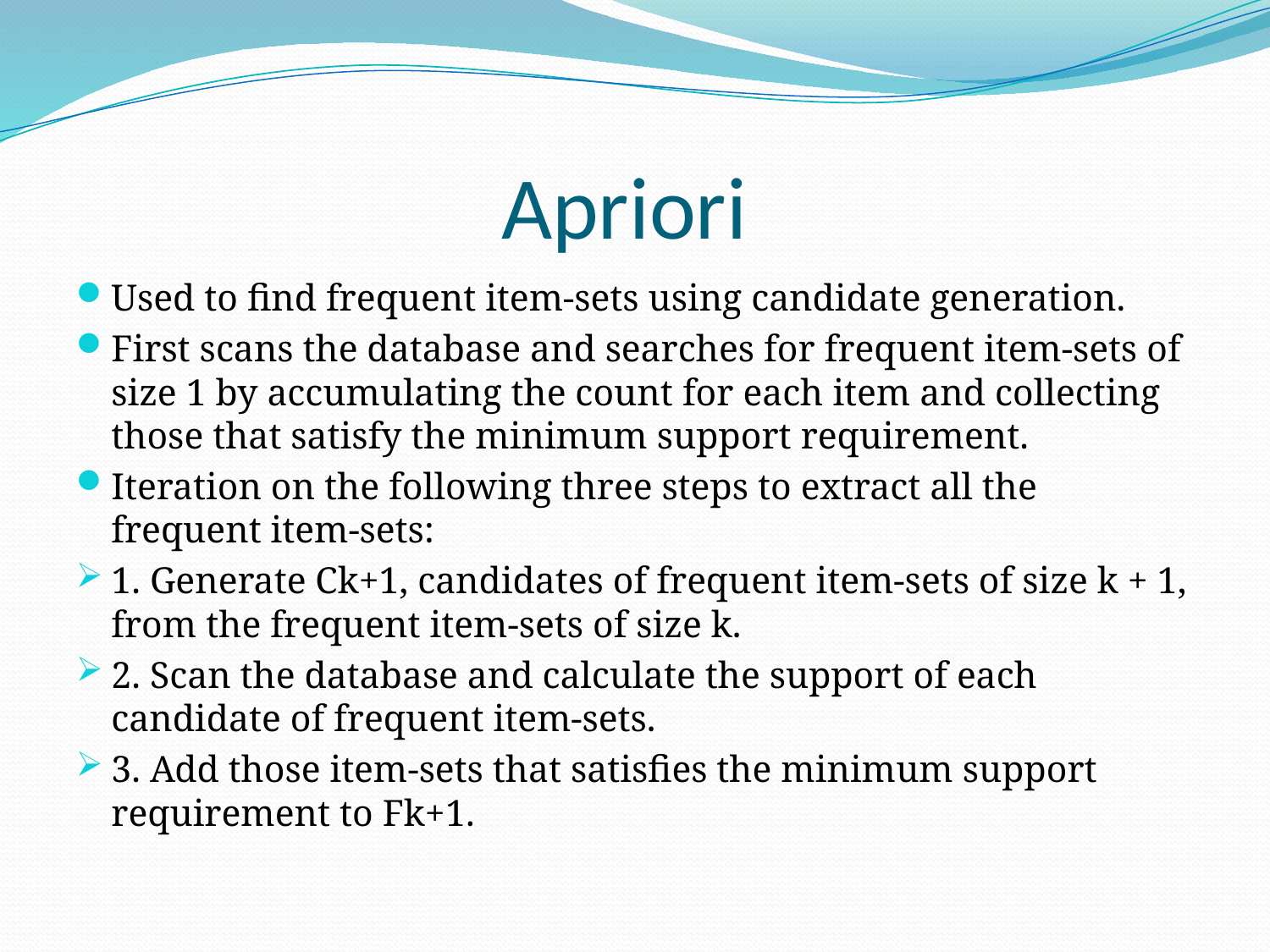

# Apriori
Used to find frequent item-sets using candidate generation.
First scans the database and searches for frequent item-sets of size 1 by accumulating the count for each item and collecting those that satisfy the minimum support requirement.
Iteration on the following three steps to extract all the frequent item-sets:
1. Generate Ck+1, candidates of frequent item-sets of size k + 1, from the frequent item-sets of size k.
2. Scan the database and calculate the support of each candidate of frequent item-sets.
3. Add those item-sets that satisfies the minimum support requirement to Fk+1.